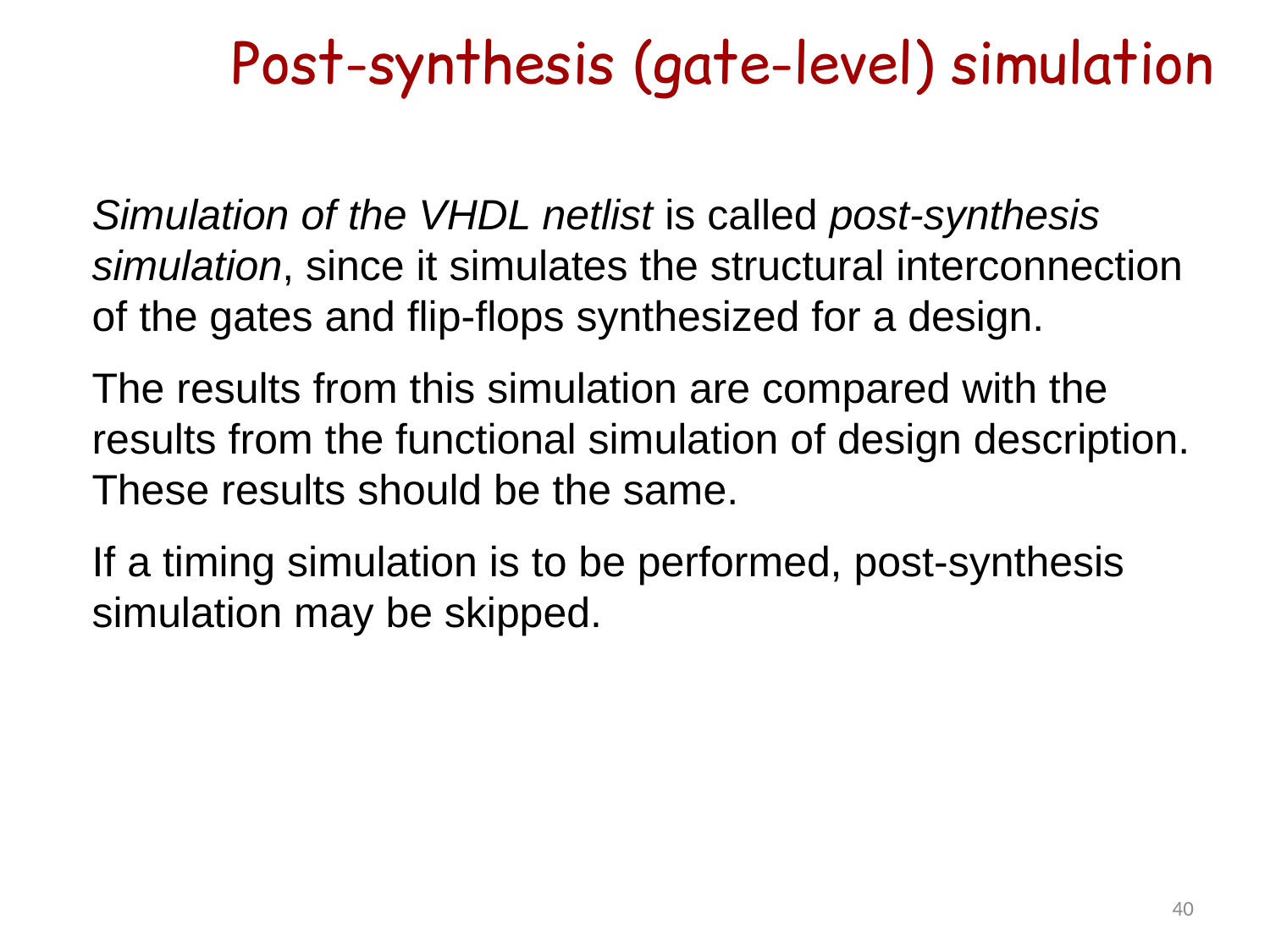

# Post-synthesis (gate-level) simulation
Simulation of the VHDL netlist is called post-synthesis simulation, since it simulates the structural interconnection of the gates and flip-flops synthesized for a design.
The results from this simulation are compared with the results from the functional simulation of design description. These results should be the same.
If a timing simulation is to be performed, post-synthesis simulation may be skipped.
40